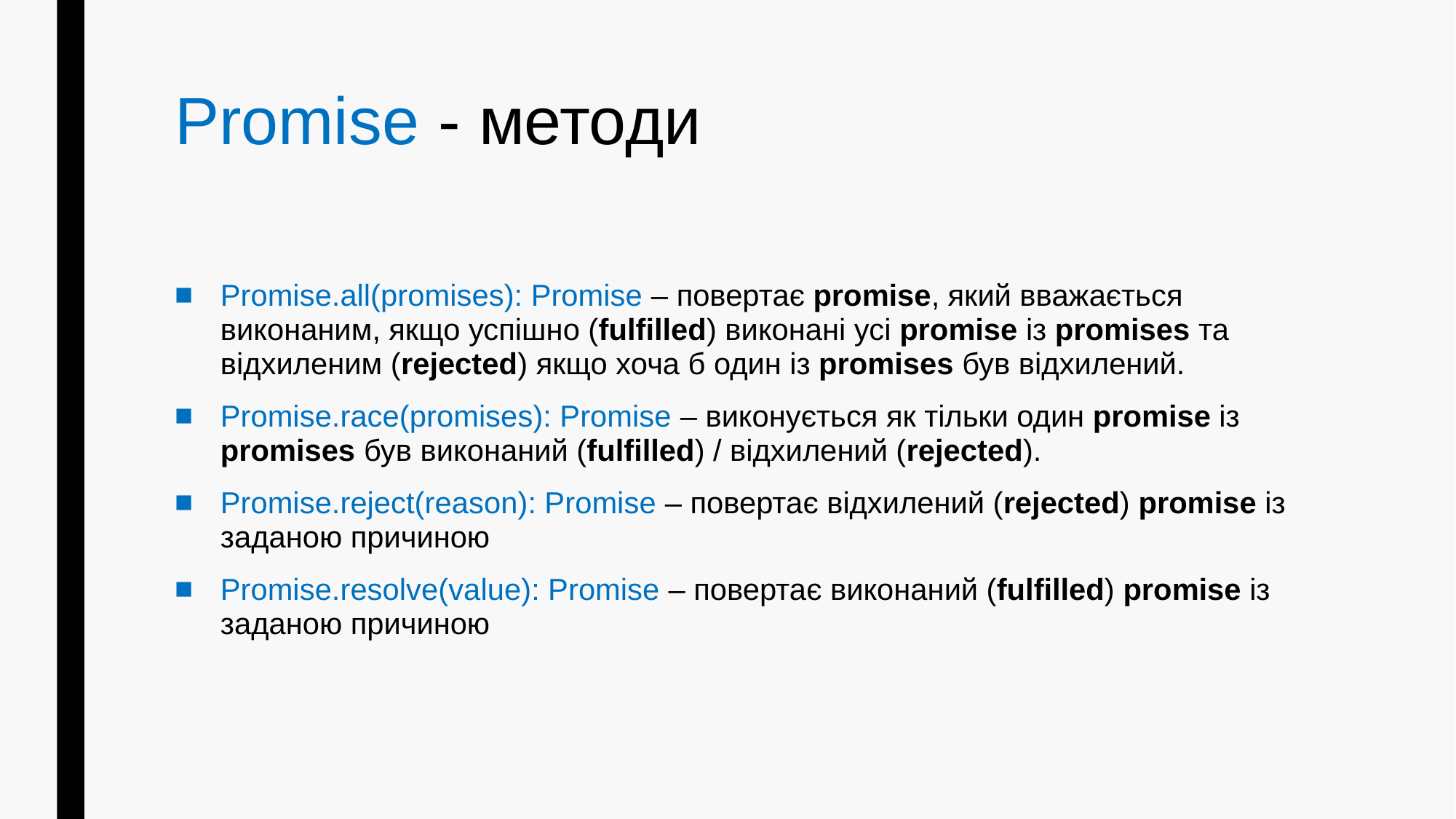

# Promise - методи
Promise.all(promises): Promise – повертає promise, який вважається виконаним, якщо успішно (fulfilled) виконані усі promise із promises та відхиленим (rejected) якщо хоча б один із promises був відхилений.
Promise.race(promises): Promise – виконується як тільки один promise із promises був виконаний (fulfilled) / відхилений (rejected).
Promise.reject(reason): Promise – повертає відхилений (rejected) promise із заданою причиною
Promise.resolve(value): Promise – повертає виконаний (fulfilled) promise із заданою причиною